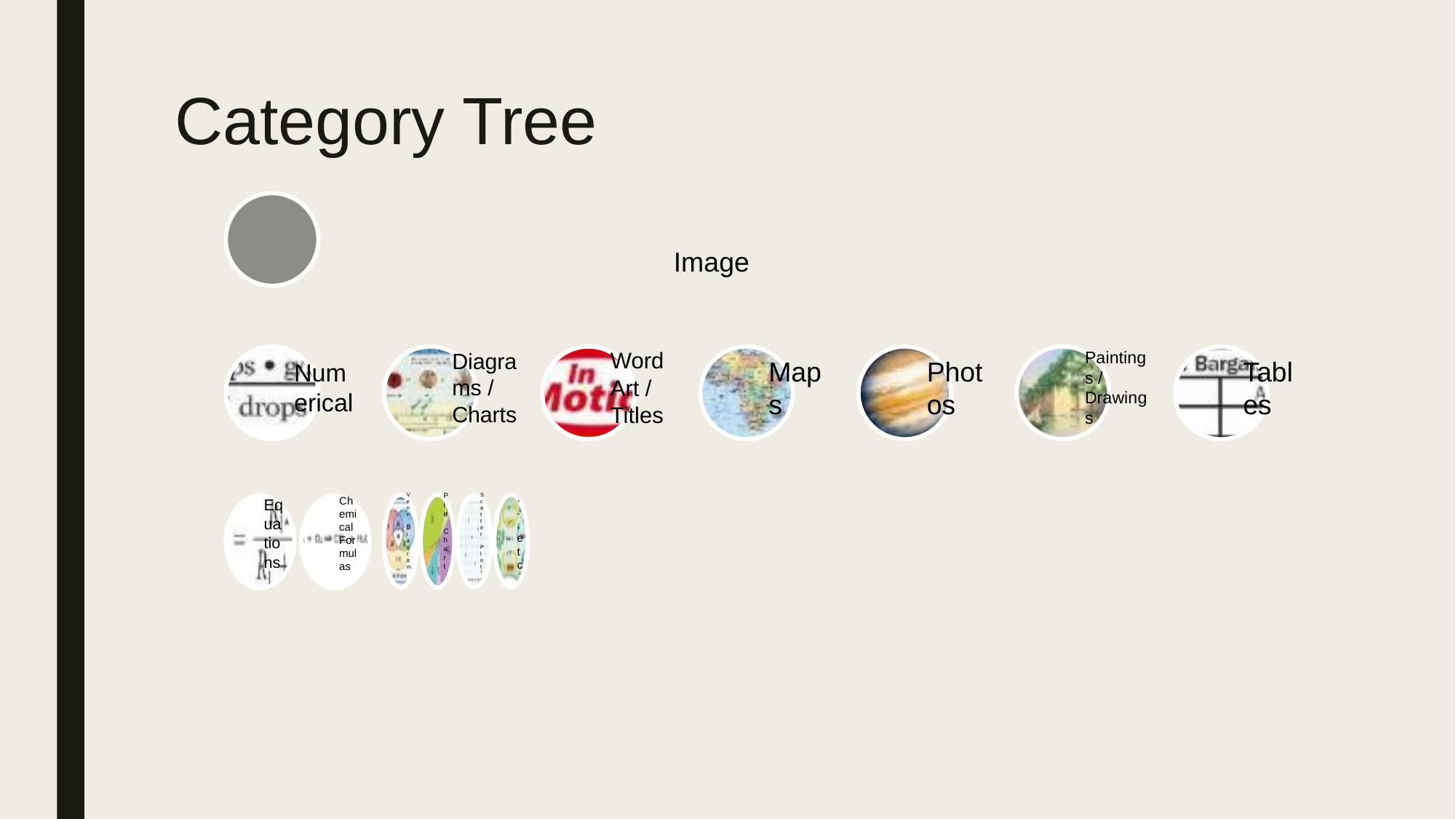

# Category Tree
Image
Numerical
Equations
Chemical Formulas
Diagrams / Charts
Scatter Plot
...etc
Word Art / Titles
Maps
Photos
Paintings / Drawings
Tables